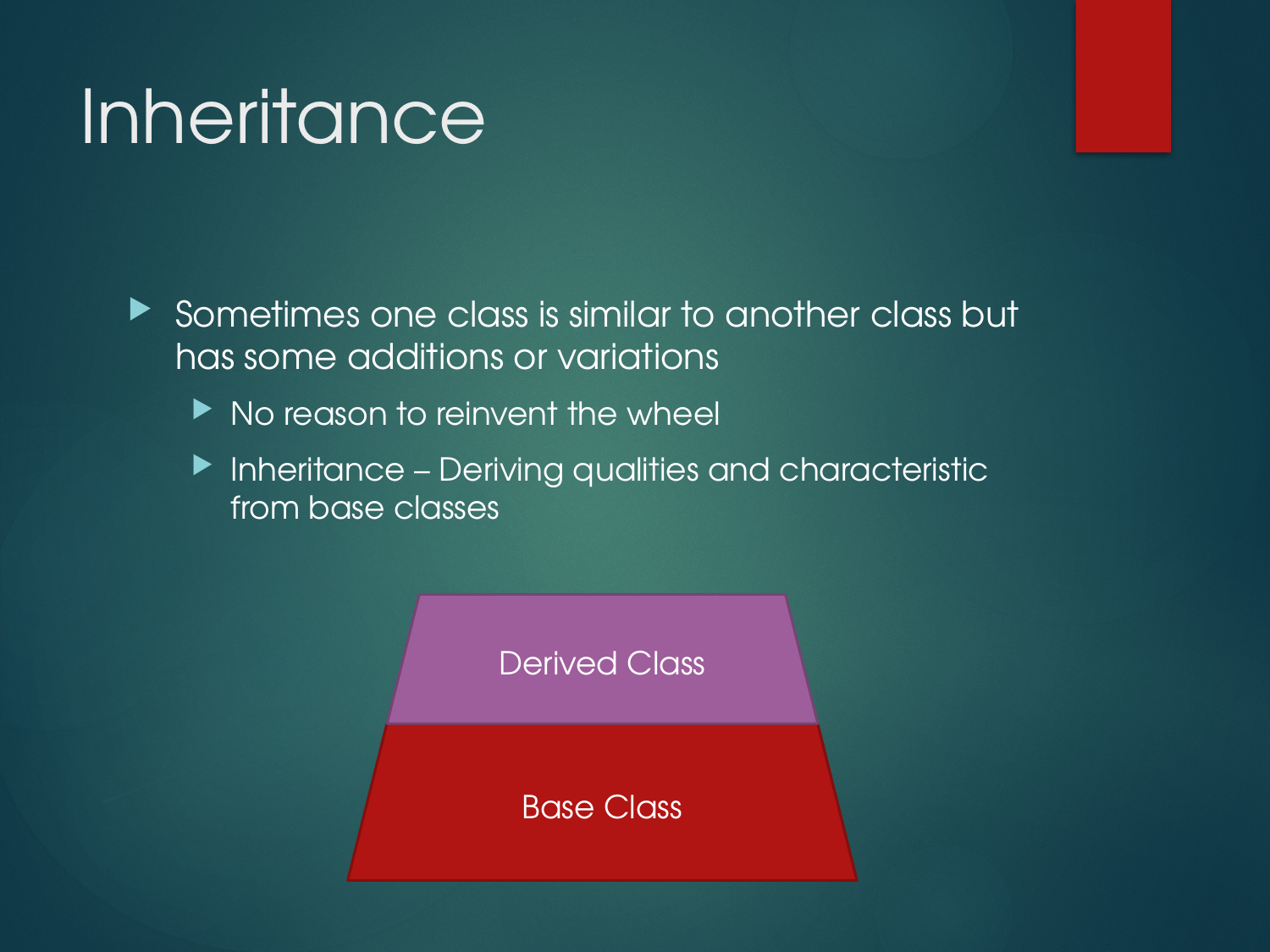

# Inheritance
Sometimes one class is similar to another class but has some additions or variations
No reason to reinvent the wheel
Inheritance – Deriving qualities and characteristic from base classes
Derived Class
Base Class